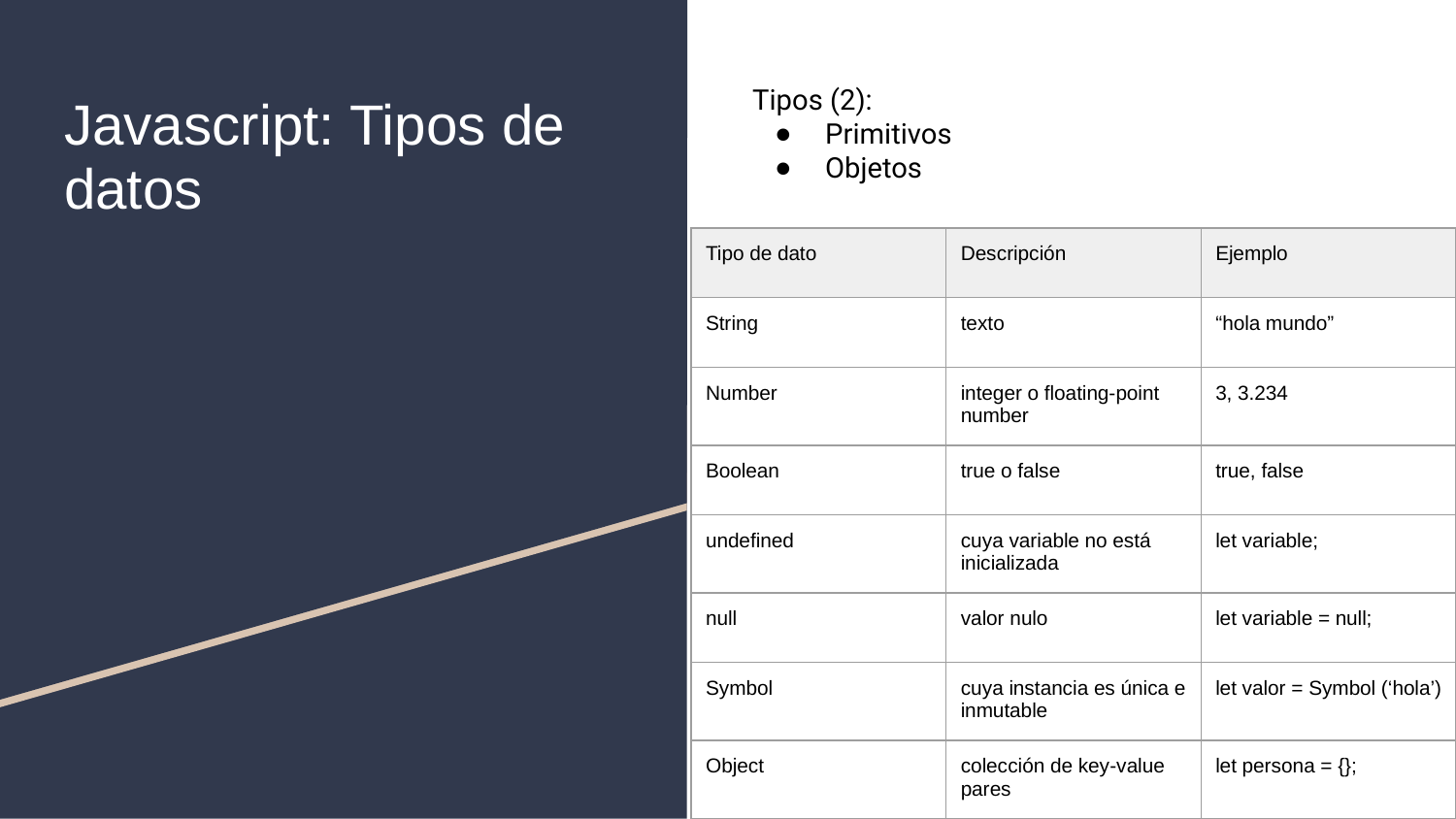

Tipos (2):
Primitivos
Objetos
# Javascript: Tipos de datos
| Tipo de dato | Descripción | Ejemplo |
| --- | --- | --- |
| String | texto | “hola mundo” |
| Number | integer o floating-point number | 3, 3.234 |
| Boolean | true o false | true, false |
| undefined | cuya variable no está inicializada | let variable; |
| null | valor nulo | let variable = null; |
| Symbol | cuya instancia es única e inmutable | let valor = Symbol (‘hola’) |
| Object | colección de key-value pares | let persona = {}; |